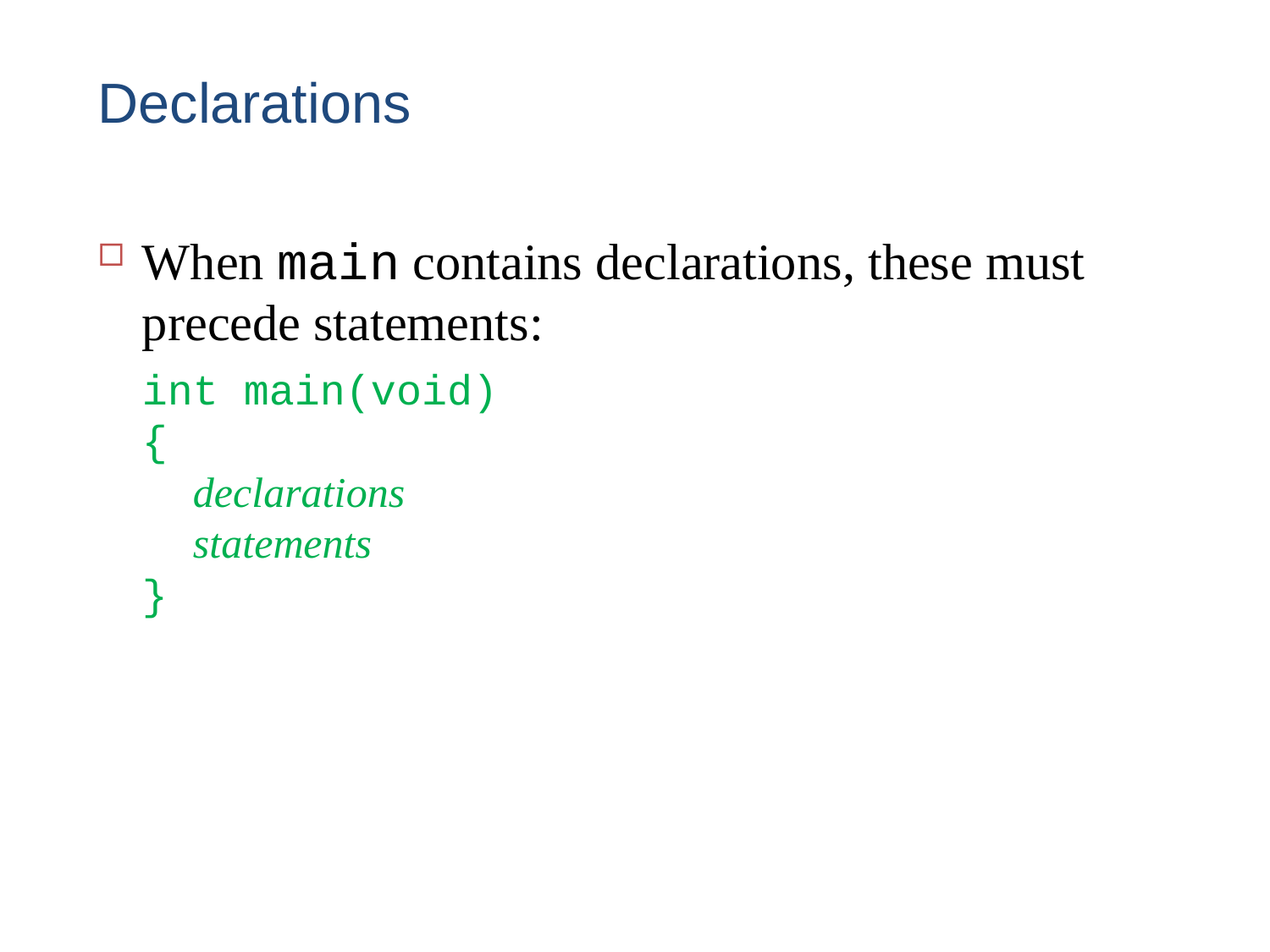

# Declarations
When main contains declarations, these must precede statements:
	int main(void)
	{
	  declarations
	  statements
	}